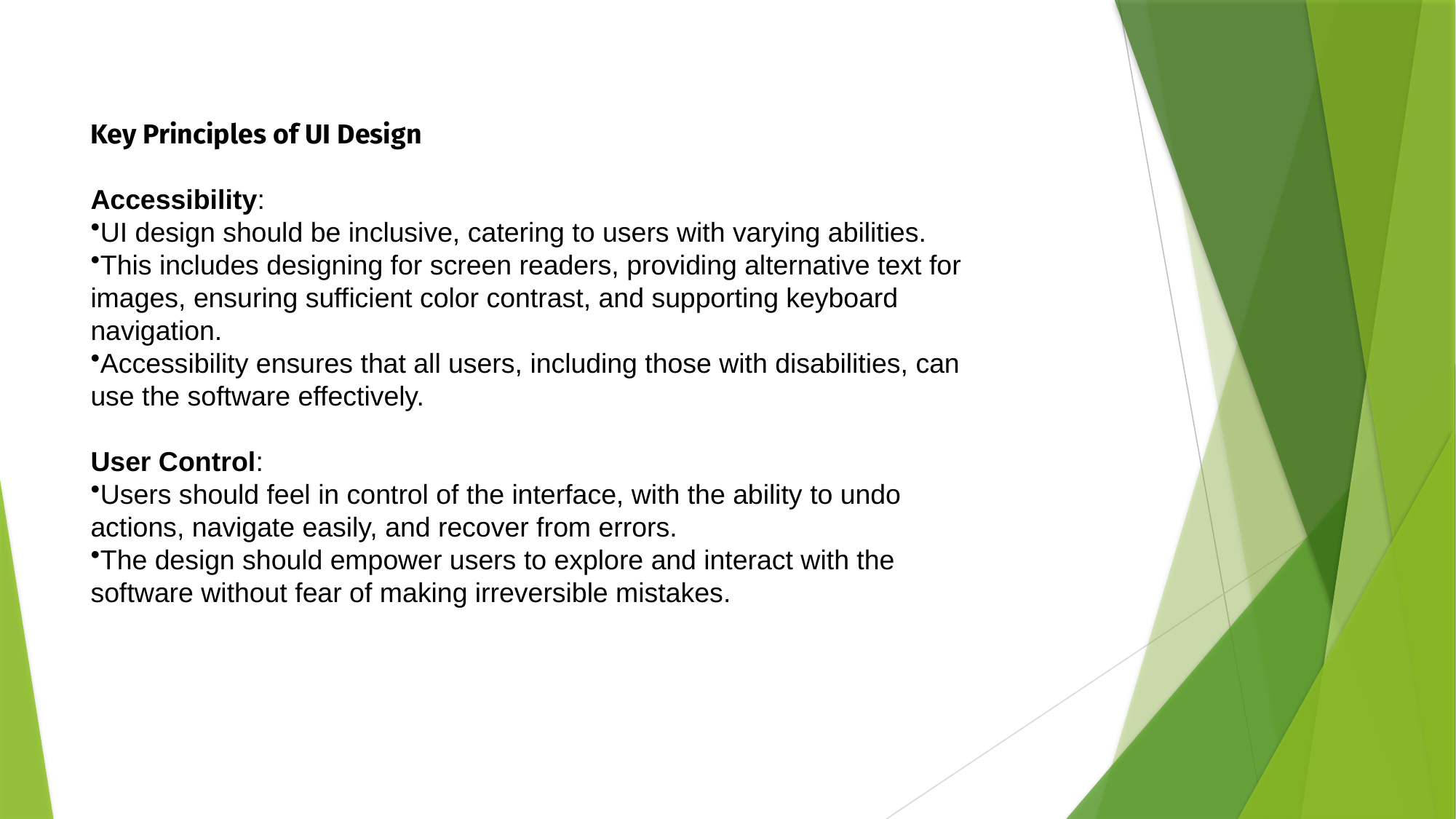

Key Principles of UI Design

Accessibility:
UI design should be inclusive, catering to users with varying abilities.
This includes designing for screen readers, providing alternative text for images, ensuring sufficient color contrast, and supporting keyboard navigation.
Accessibility ensures that all users, including those with disabilities, can use the software effectively.

User Control:
Users should feel in control of the interface, with the ability to undo actions, navigate easily, and recover from errors.
The design should empower users to explore and interact with the software without fear of making irreversible mistakes.